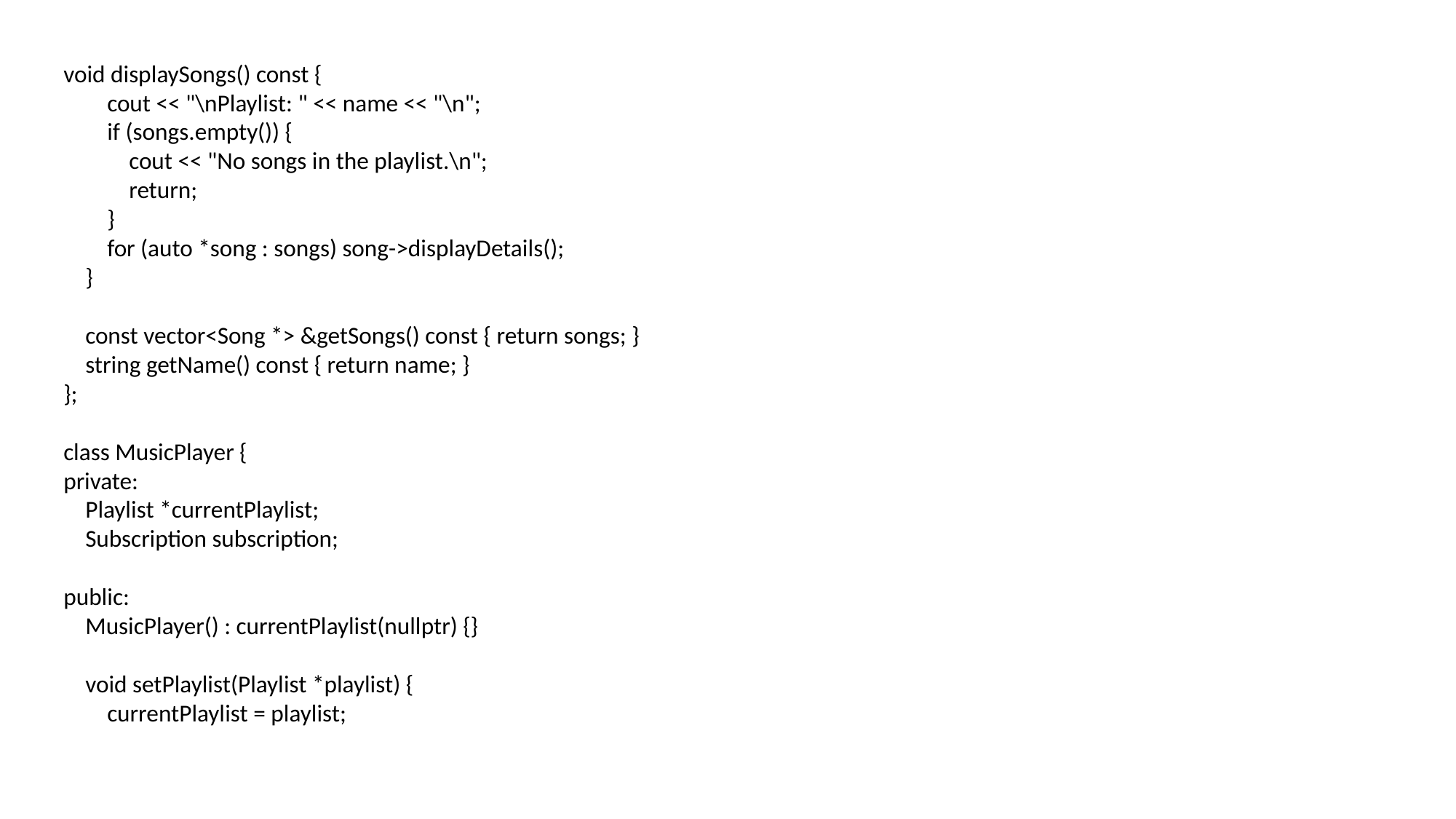

void displaySongs() const {
        cout << "\nPlaylist: " << name << "\n";
        if (songs.empty()) {
            cout << "No songs in the playlist.\n";
            return;
        }
        for (auto *song : songs) song->displayDetails();
    }

    const vector<Song *> &getSongs() const { return songs; }
    string getName() const { return name; }
};

class MusicPlayer {
private:
    Playlist *currentPlaylist;
    Subscription subscription;

public:
    MusicPlayer() : currentPlaylist(nullptr) {}

    void setPlaylist(Playlist *playlist) {
        currentPlaylist = playlist;